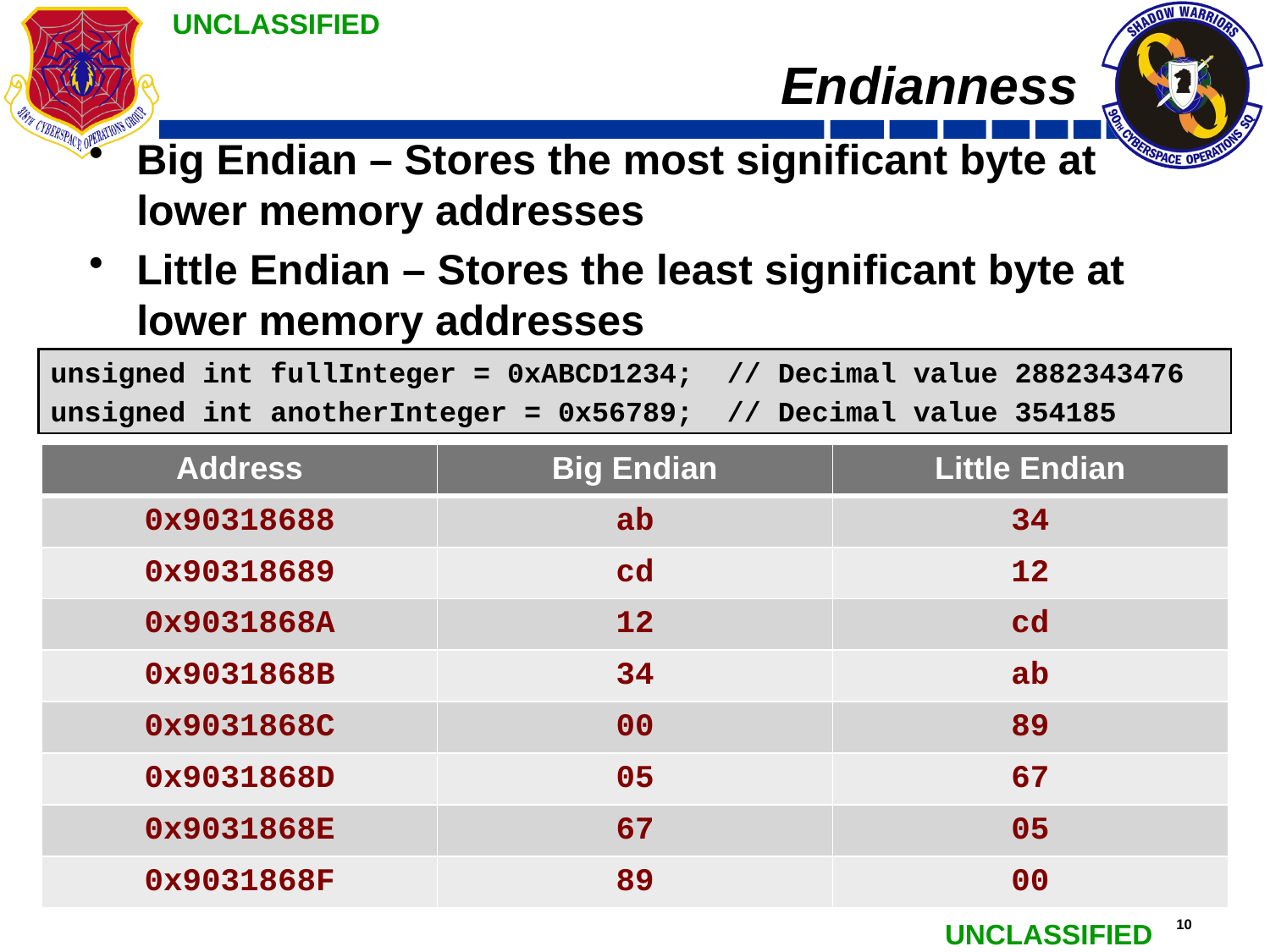

# Endianness
Big Endian – Stores the most significant byte at lower memory addresses
Little Endian – Stores the least significant byte at lower memory addresses

unsigned int fullInteger = 0xABCD1234;  // Decimal value 2882343476
unsigned int anotherInteger = 0x56789;  // Decimal value 354185

| Address | Big Endian | Little Endian |
| --- | --- | --- |
| 0x90318688 | ab | 34 |
| 0x90318689 | cd | 12 |
| 0x9031868A | 12 | cd |
| 0x9031868B | 34 | ab |
| 0x9031868C | 00 | 89 |
| 0x9031868D | 05 | 67 |
| 0x9031868E | 67 | 05 |
| 0x9031868F | 89 | 00 |